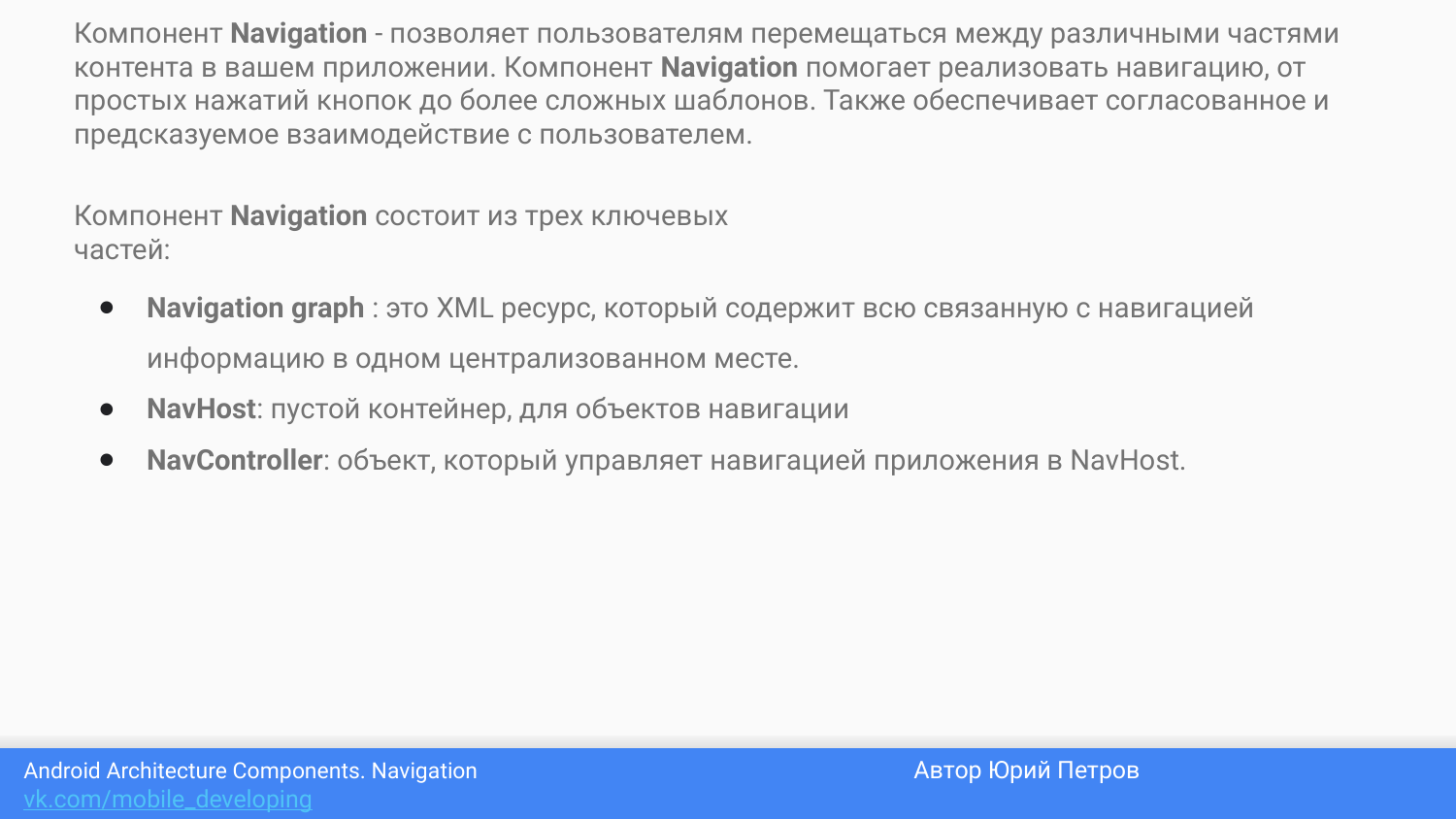

Компонент Navigation - позволяет пользователям перемещаться между различными частями контента в вашем приложении. Компонент Navigation помогает реализовать навигацию, от простых нажатий кнопок до более сложных шаблонов. Также обеспечивает согласованное и предсказуемое взаимодействие с пользователем.
Компонент Navigation состоит из трех ключевых частей:
Navigation graph : это XML ресурс, который содержит всю связанную с навигацией информацию в одном централизованном месте.
NavHost: пустой контейнер, для объектов навигации
NavController: объект, который управляет навигацией приложения в NavHost.

Android Architecture Components. Navigation                                                                              Автор Юрий Петров   vk.com/mobile_developing